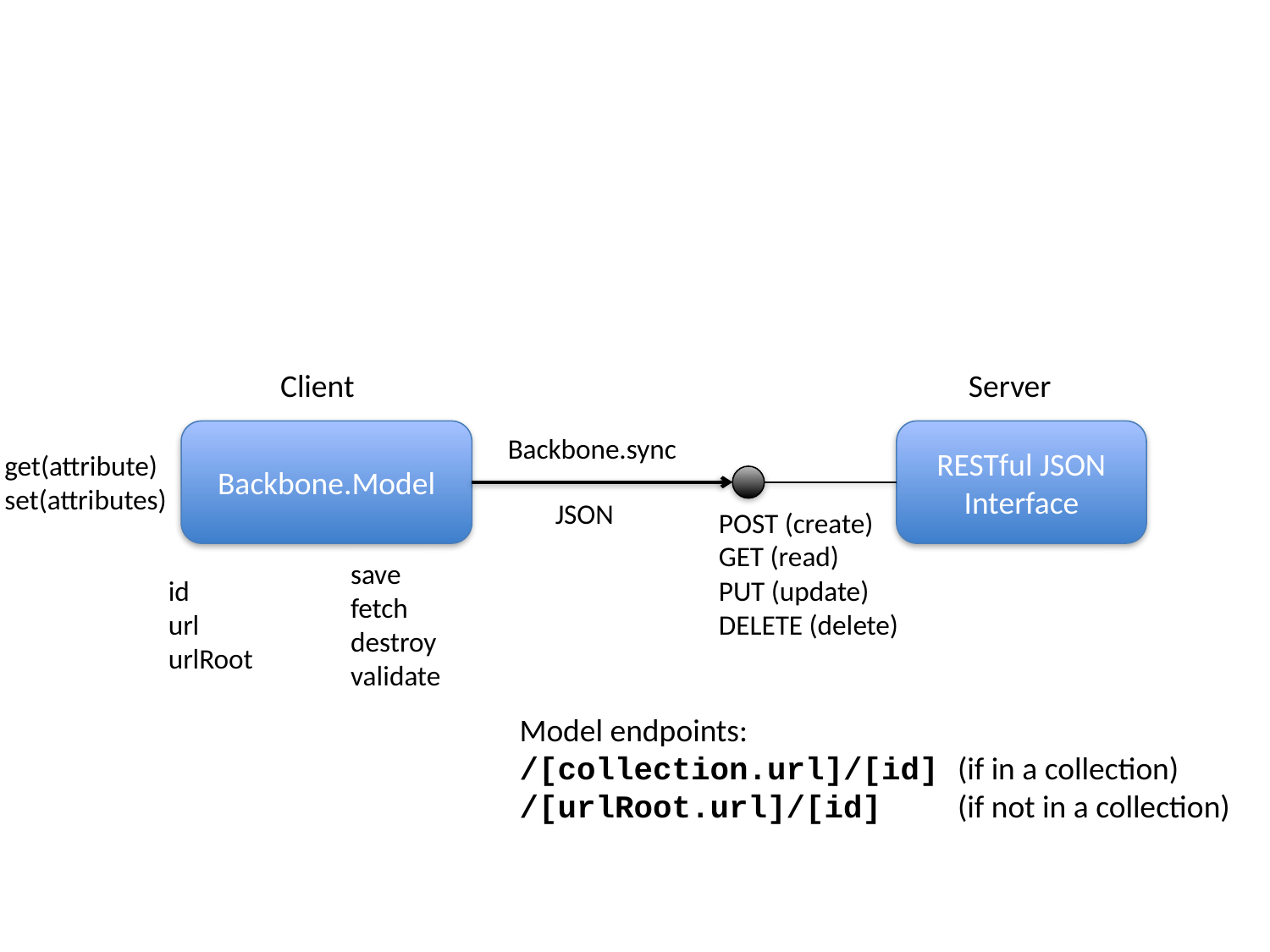

Client
Server
Backbone.Model
RESTful JSON Interface
Backbone.sync
get(attribute)
set(attributes)

JSON
POST (create)
GET (read)
PUT (update)
DELETE (delete)
save
fetch
destroy
validate
id
url
urlRoot
Model endpoints:
/[collection.url]/[id] (if in a collection)
/[urlRoot.url]/[id]    (if not in a collection)